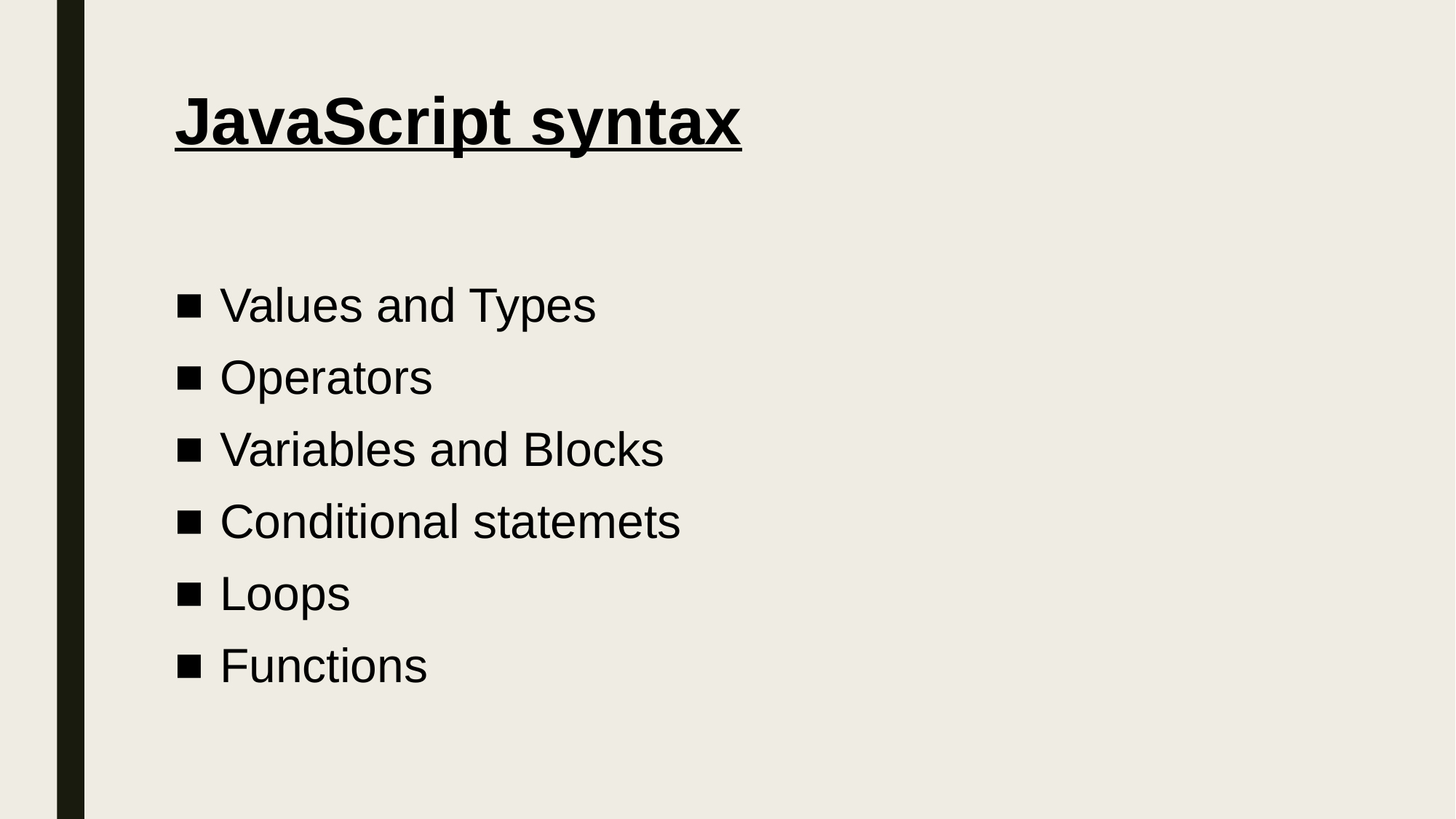

# JavaScript syntax
Values and Types
Operators
Variables and Blocks
Conditional statemets
Loops
Functions